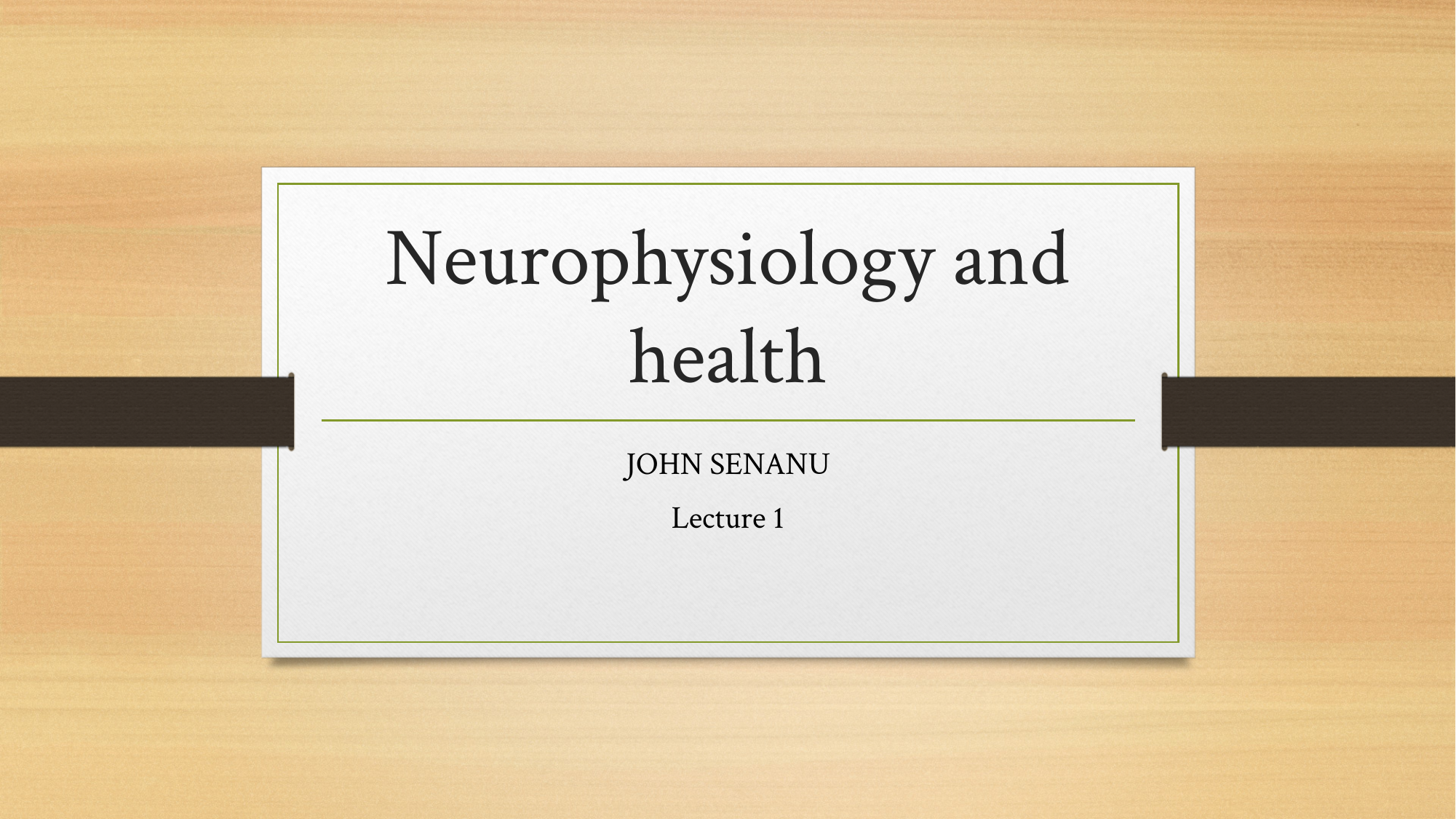

# Neurophysiology and health
JOHN SENANU
Lecture 1